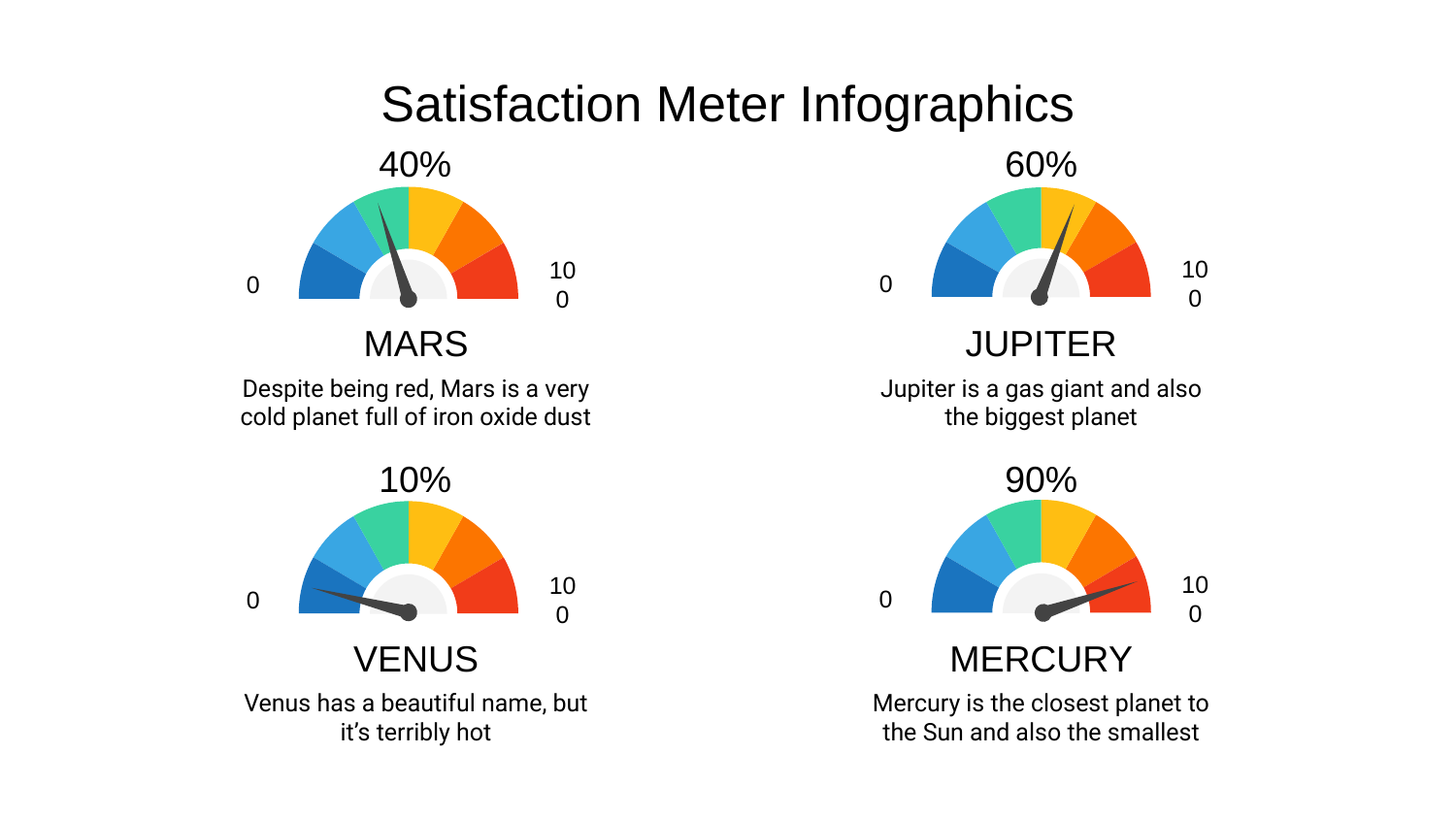

# Satisfaction Meter Infographics
40%
60%

0
100
0
100
MARS
Despite being red, Mars is a very cold planet full of iron oxide dust

JUPITER
Jupiter is a gas giant and also the biggest planet
10%
90%

0
100
0
100
VENUS
Venus has a beautiful name, but it’s terribly hot
MERCURY
Mercury is the closest planet to the Sun and also the smallest